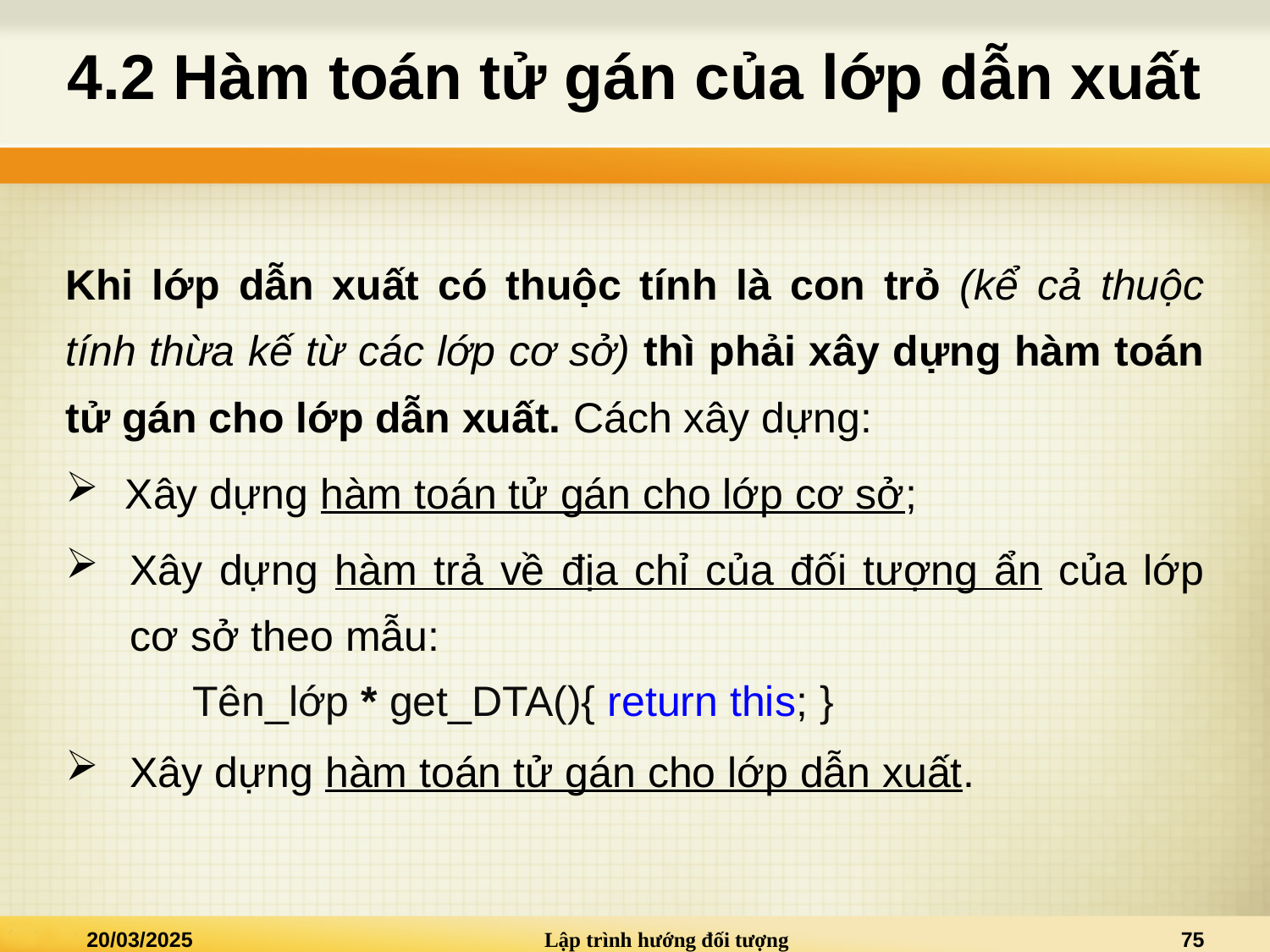

# 4.2 Hàm toán tử gán của lớp dẫn xuất
Khi lớp dẫn xuất có thuộc tính là con trỏ (kể cả thuộc tính thừa kế từ các lớp cơ sở) thì phải xây dựng hàm toán tử gán cho lớp dẫn xuất. Cách xây dựng:
 Xây dựng hàm toán tử gán cho lớp cơ sở;
Xây dựng hàm trả về địa chỉ của đối tượng ẩn của lớp cơ sở theo mẫu:
	Tên_lớp * get_DTA(){ return this; }
Xây dựng hàm toán tử gán cho lớp dẫn xuất.

20/03/2025
Lập trình hướng đối tượng
75